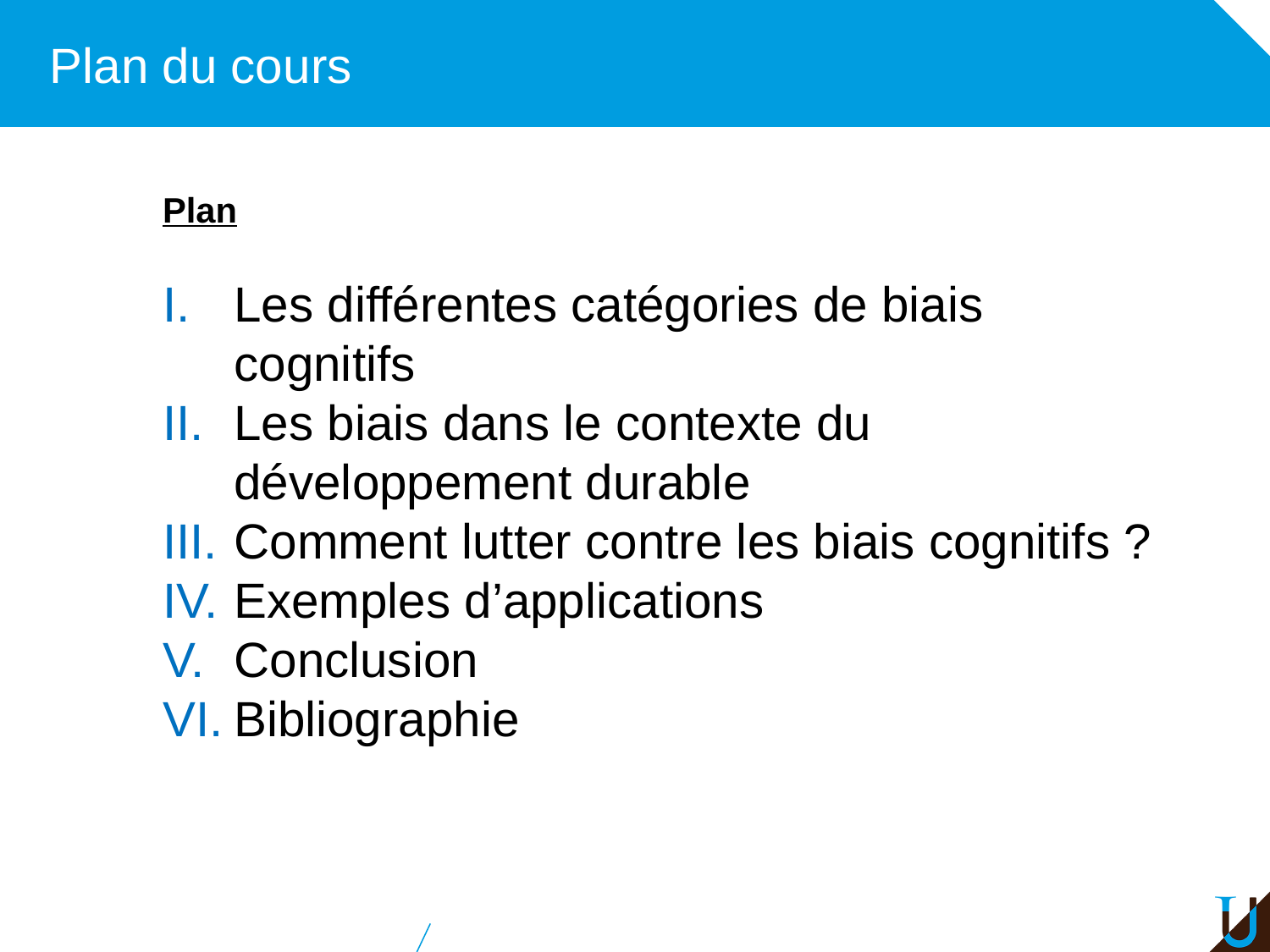

# Plan du cours
Plan

Les différentes catégories de biais cognitifs
Les biais dans le contexte du développement durable
Comment lutter contre les biais cognitifs ?
Exemples d’applications
Conclusion
Bibliographie
3